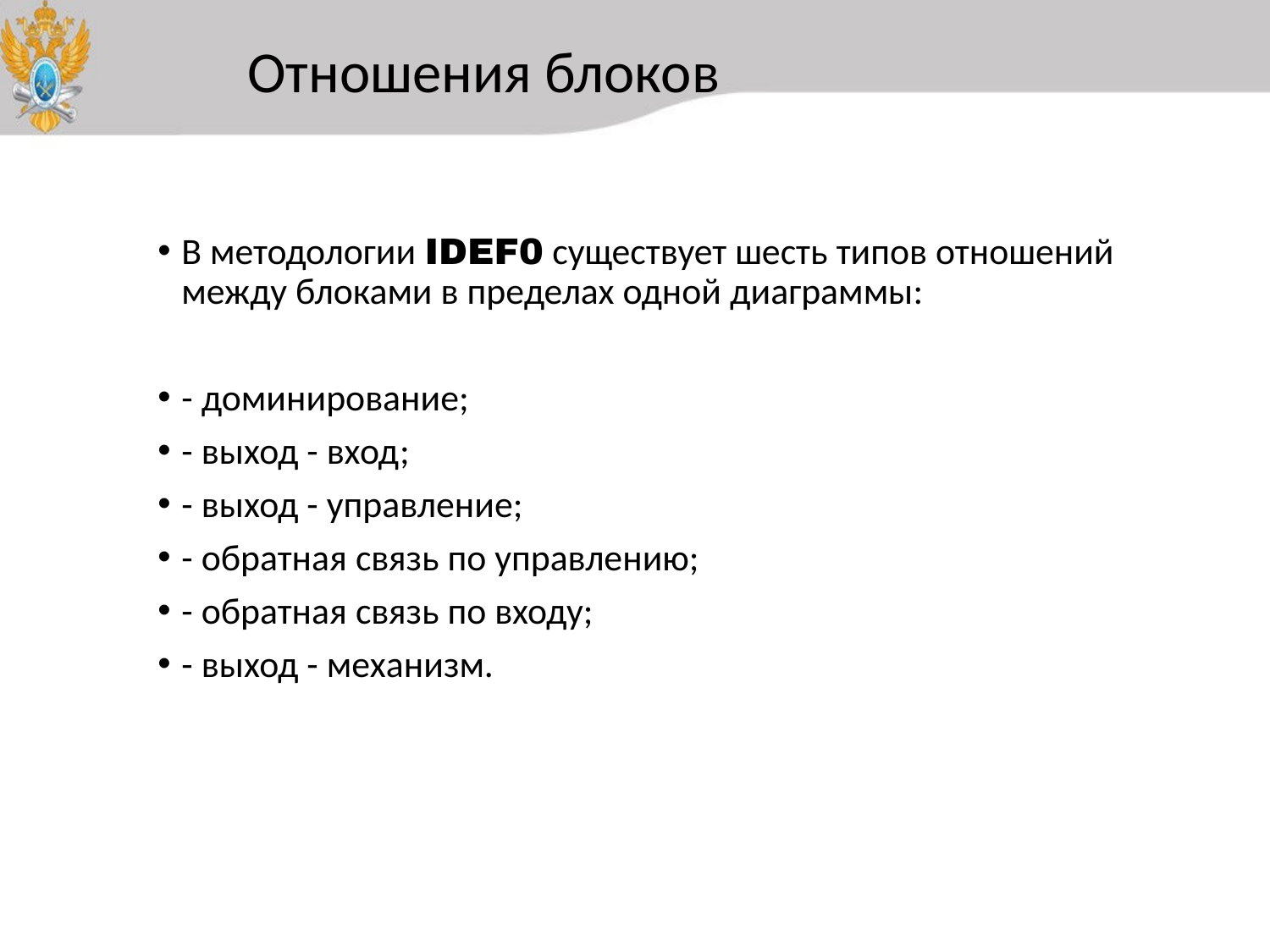

# Отношения блоков
В методологии IDEF0 существует шесть типов отношений между блоками в пределах одной диаграммы:

- доминирование;
- выход - вход;
- выход - управление;
- обратная связь по управлению;
- обратная связь по входу;
- выход - механизм.